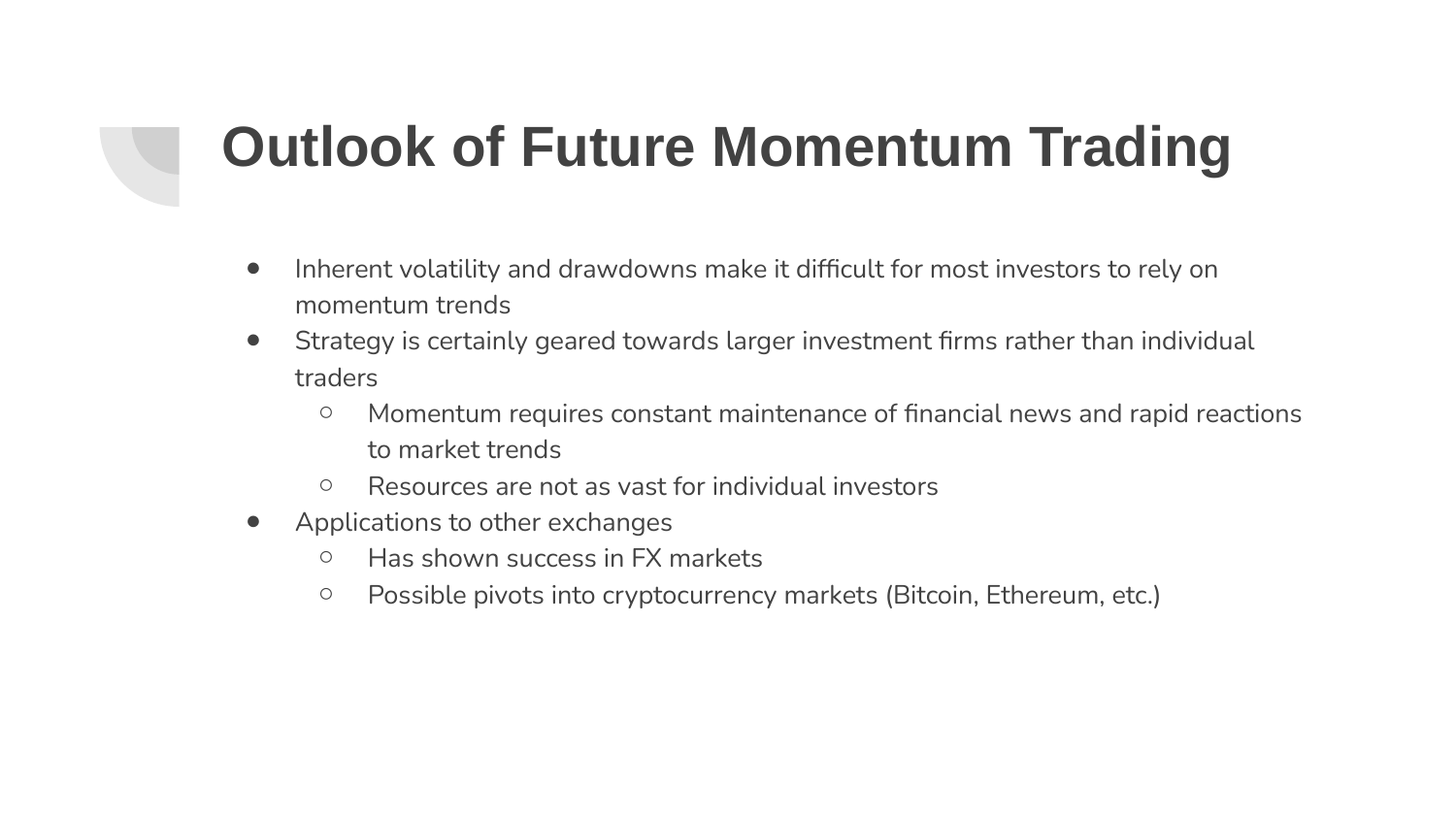

# Outlook of Future Momentum Trading
Inherent volatility and drawdowns make it difficult for most investors to rely on momentum trends
Strategy is certainly geared towards larger investment firms rather than individual traders
Momentum requires constant maintenance of financial news and rapid reactions to market trends
Resources are not as vast for individual investors
Applications to other exchanges
Has shown success in FX markets
Possible pivots into cryptocurrency markets (Bitcoin, Ethereum, etc.)